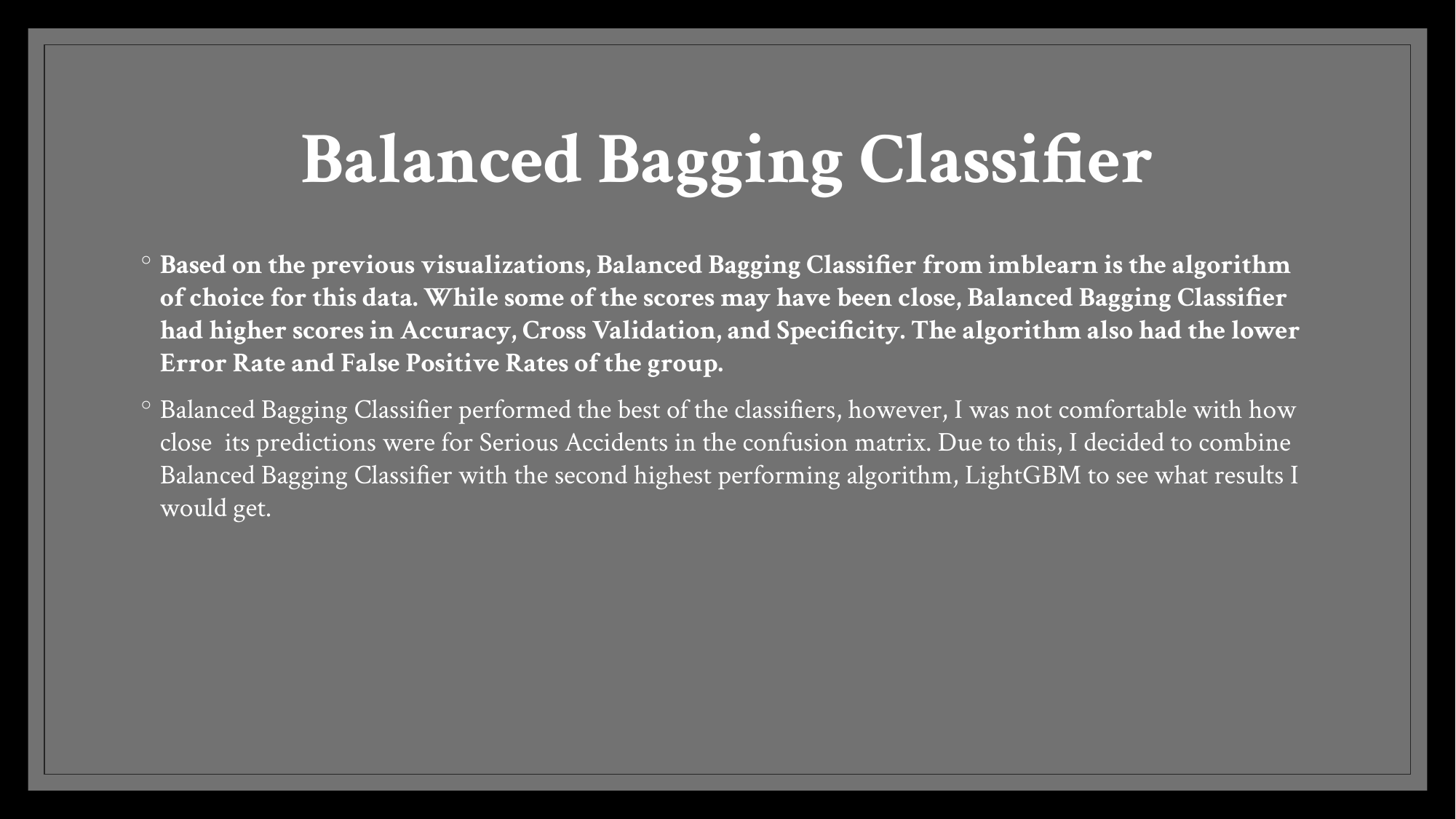

# Balanced Bagging Classifier
Based on the previous visualizations, Balanced Bagging Classifier from imblearn is the algorithm of choice for this data. While some of the scores may have been close, Balanced Bagging Classifier had higher scores in Accuracy, Cross Validation, and Specificity. The algorithm also had the lower Error Rate and False Positive Rates of the group.
Balanced Bagging Classifier performed the best of the classifiers, however, I was not comfortable with how close  its predictions were for Serious Accidents in the confusion matrix. Due to this, I decided to combine Balanced Bagging Classifier with the second highest performing algorithm, LightGBM to see what results I would get.